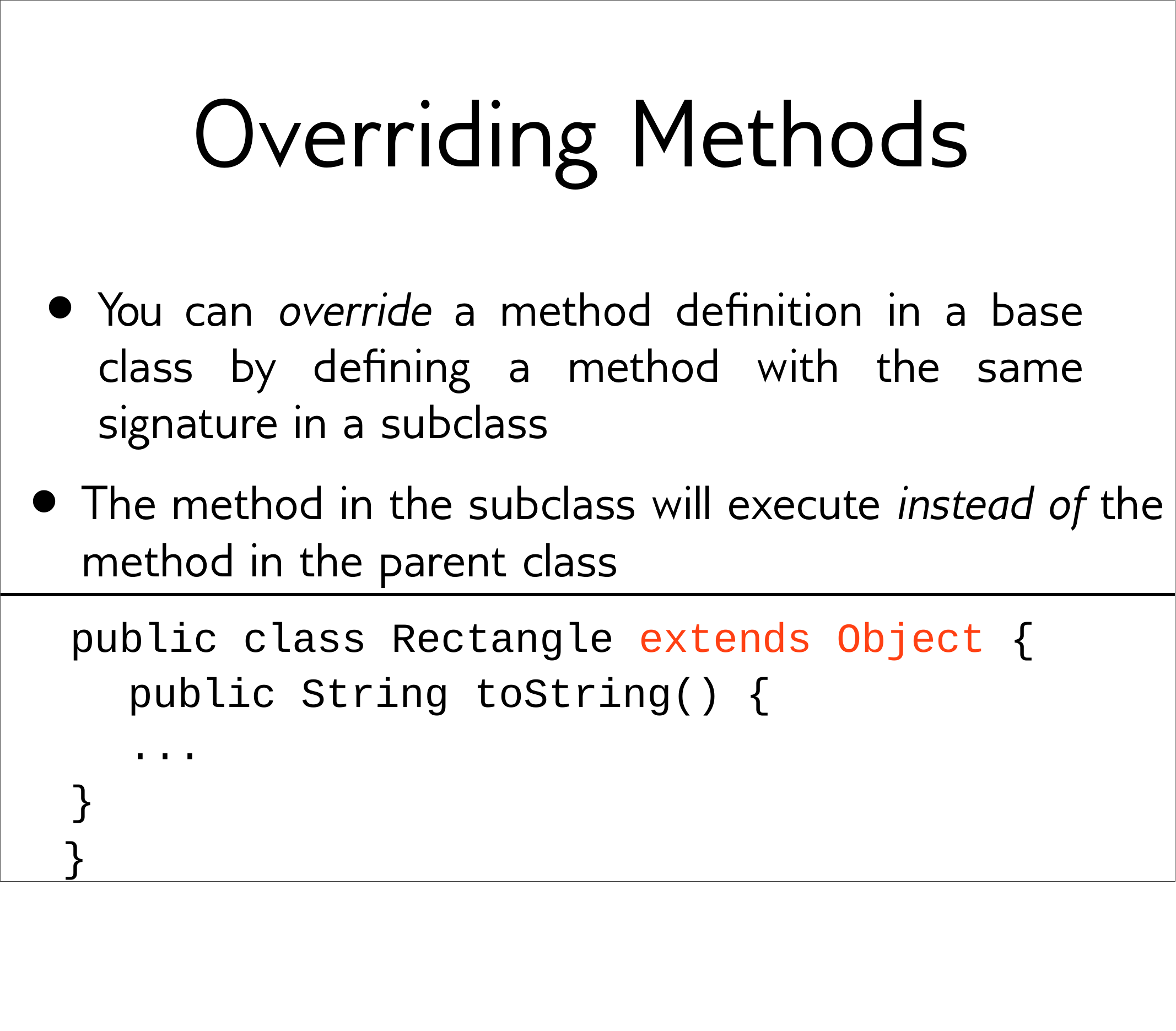

# Overriding Methods
You can override a method definition in a base class by defining a method with the same signature in a subclass
The method in the subclass will execute instead of the method in the parent class

public class Rectangle extends Object {
	public String toString() {
...
}
}